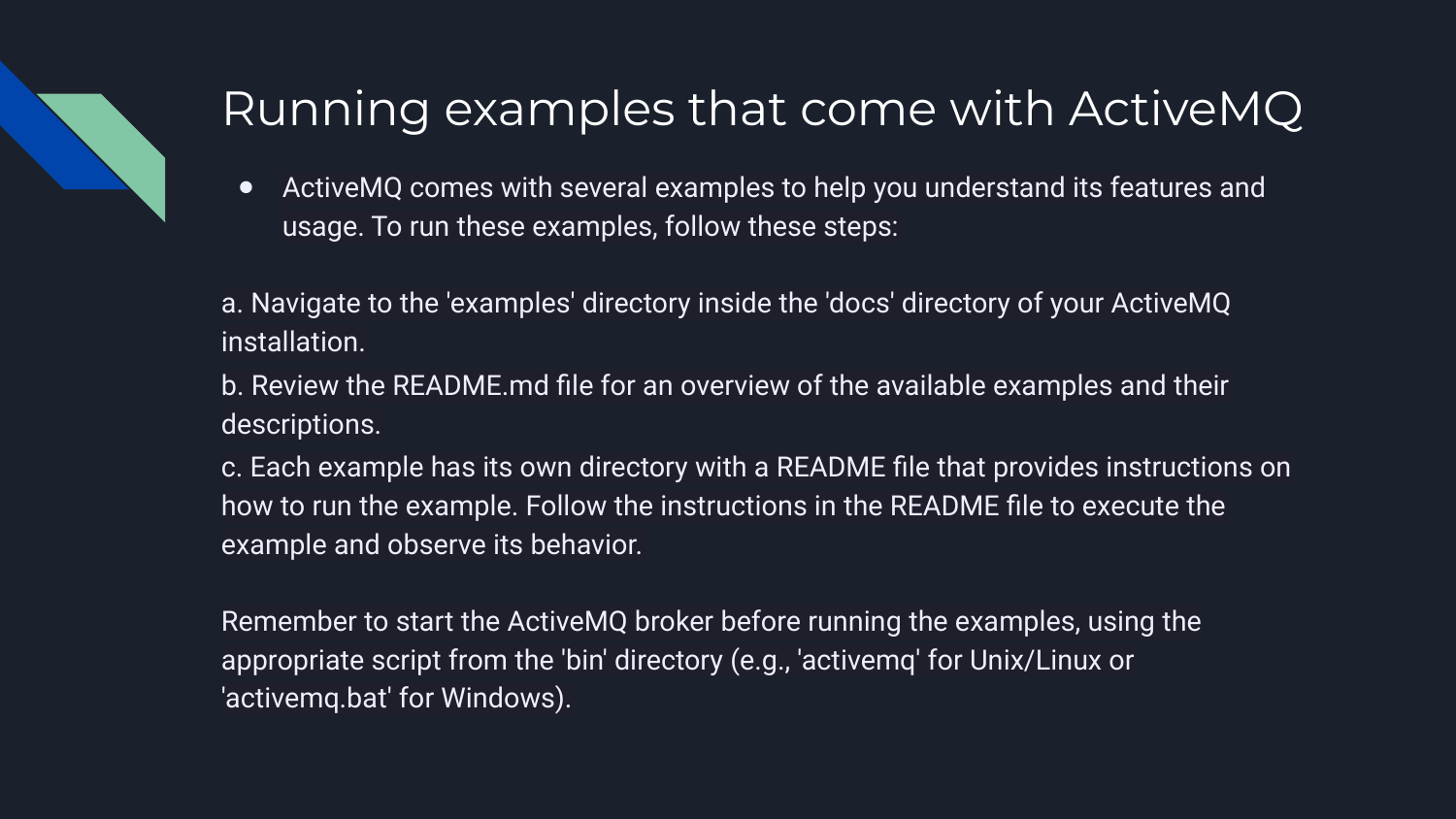

# Running examples that come with ActiveMQ
ActiveMQ comes with several examples to help you understand its features and usage. To run these examples, follow these steps:

a. Navigate to the 'examples' directory inside the 'docs' directory of your ActiveMQ installation.
b. Review the README.md file for an overview of the available examples and their descriptions.
c. Each example has its own directory with a README file that provides instructions on how to run the example. Follow the instructions in the README file to execute the example and observe its behavior.

Remember to start the ActiveMQ broker before running the examples, using the appropriate script from the 'bin' directory (e.g., 'activemq' for Unix/Linux or 'activemq.bat' for Windows).